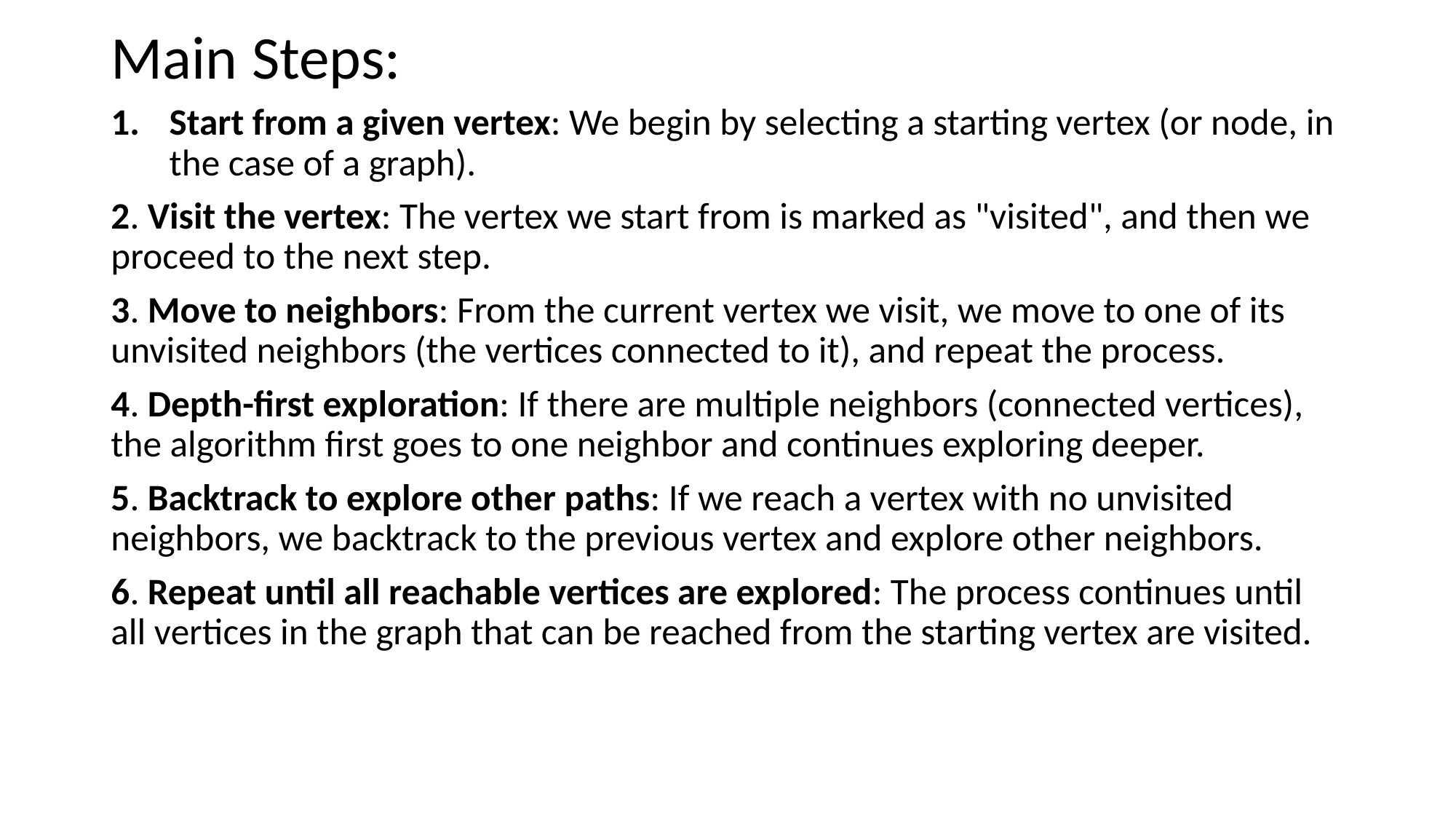

# Main Steps:
Start from a given vertex: We begin by selecting a starting vertex (or node, in the case of a graph).
2. Visit the vertex: The vertex we start from is marked as "visited", and then we proceed to the next step.
3. Move to neighbors: From the current vertex we visit, we move to one of its unvisited neighbors (the vertices connected to it), and repeat the process.
4. Depth-first exploration: If there are multiple neighbors (connected vertices), the algorithm first goes to one neighbor and continues exploring deeper.
5. Backtrack to explore other paths: If we reach a vertex with no unvisited neighbors, we backtrack to the previous vertex and explore other neighbors.
6. Repeat until all reachable vertices are explored: The process continues until all vertices in the graph that can be reached from the starting vertex are visited.